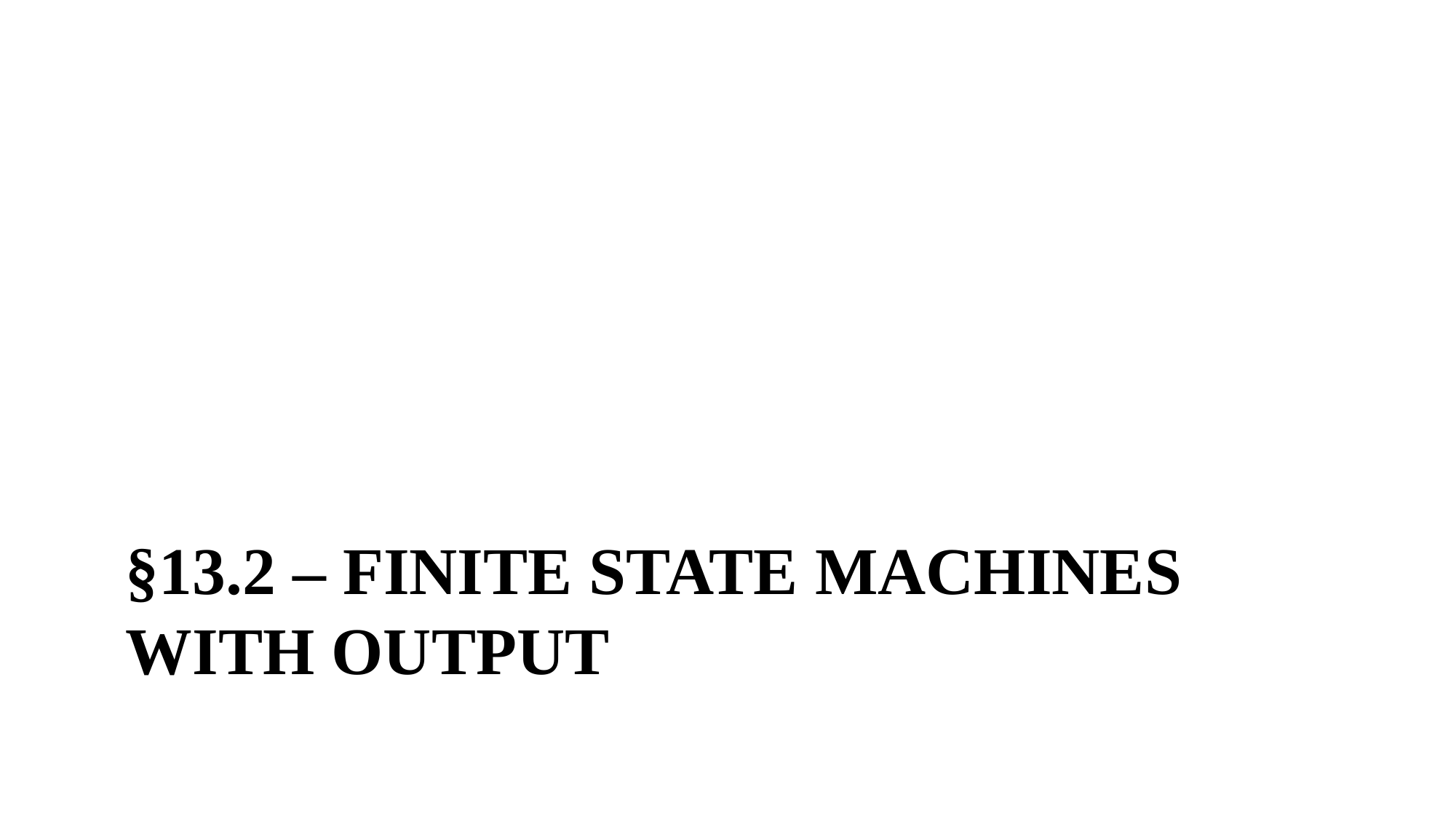

# §13.2 – Finite State Machines with Output